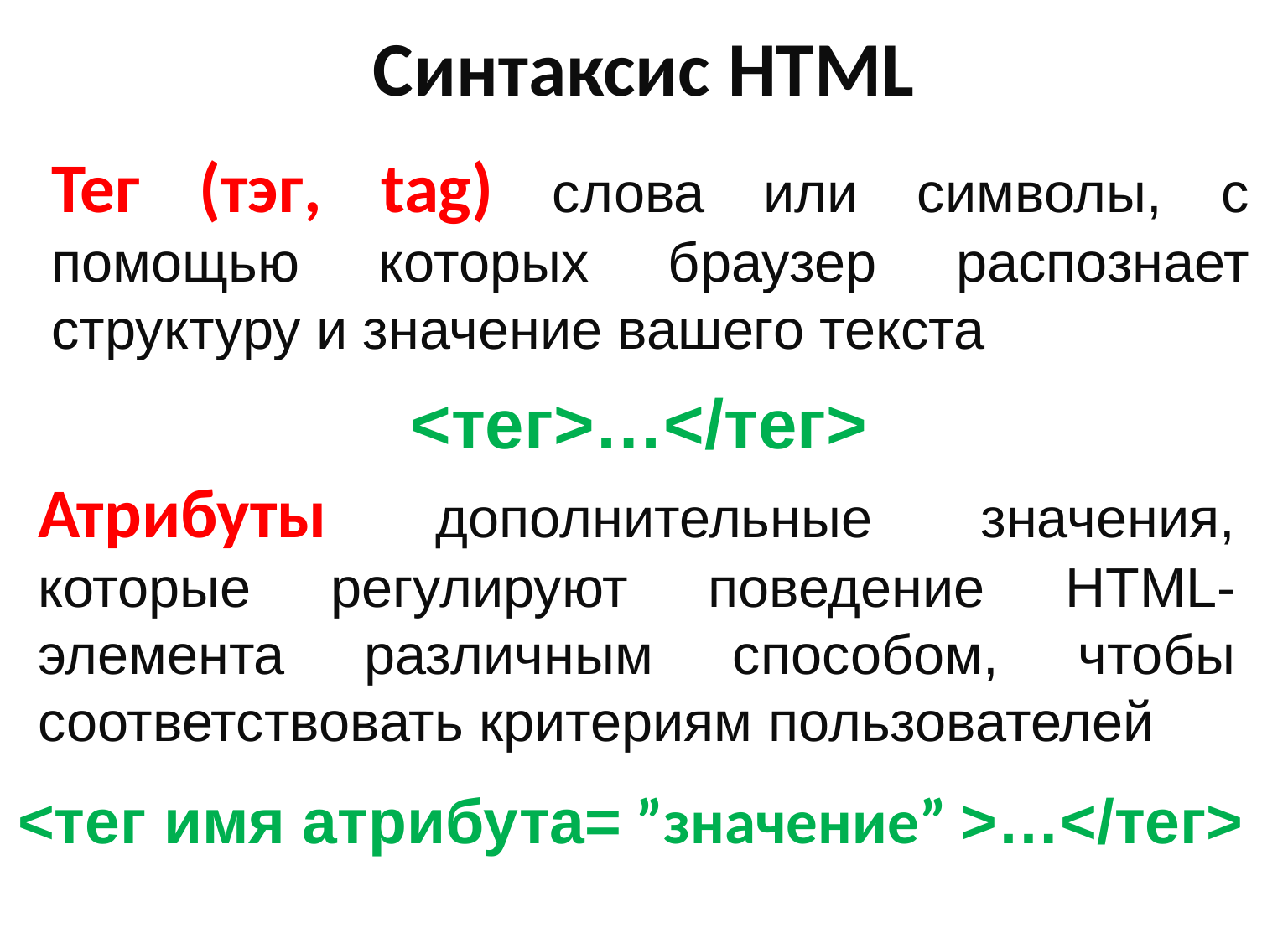

# Синтаксис HTML
Тег (тэг, tag) слова или символы, с помощью которых браузер распознает структуру и значение вашего текста

<тег>…</тег>
Атрибуты дополнительные значения, которые регулируют поведение HTML-элемента различным способом, чтобы соответствовать критериям пользователей
<тег имя атрибута= ”значение” >…</тег>